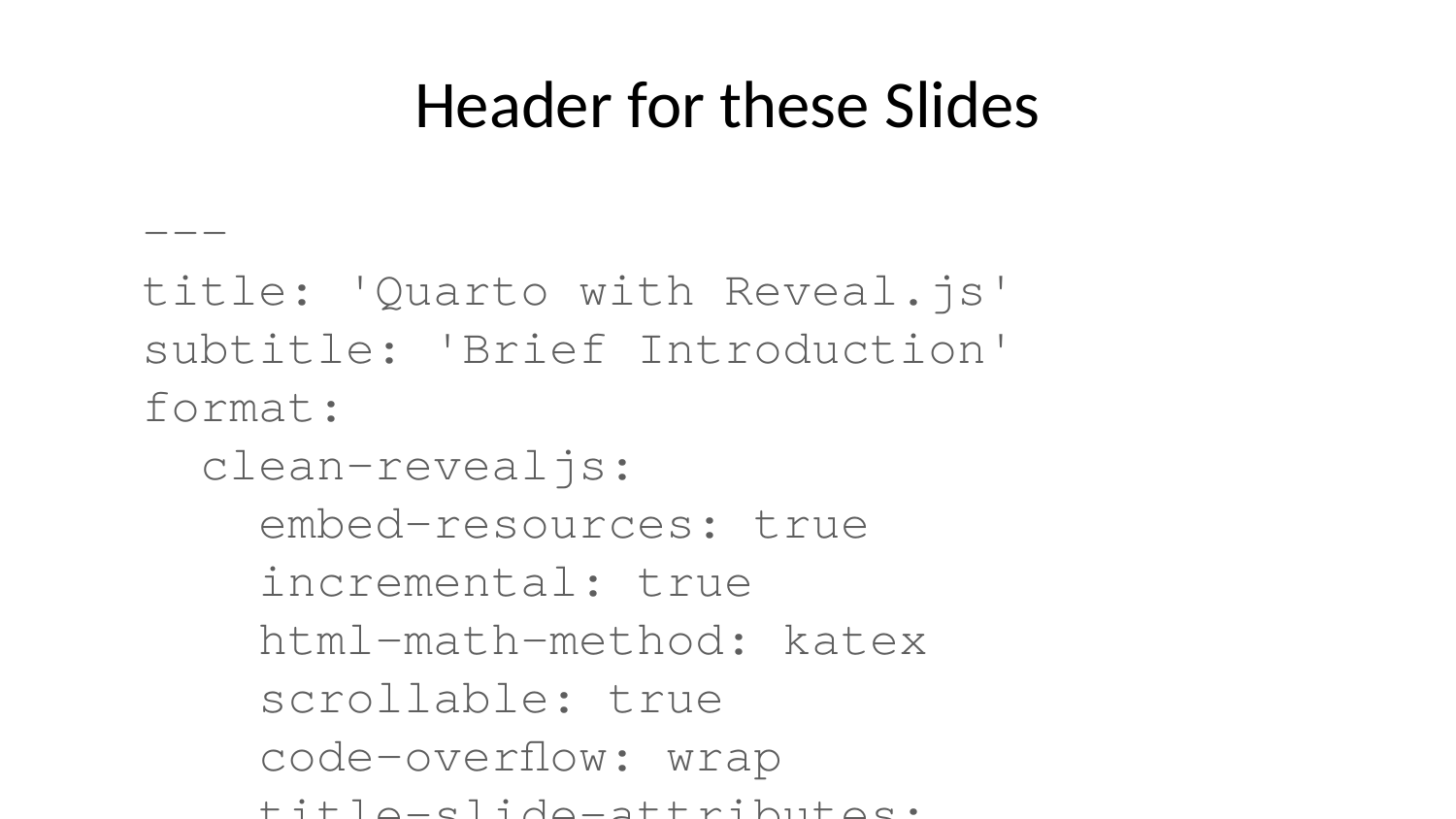

# Header for these Slides
---
title: 'Quarto with Reveal.js'
subtitle: 'Brief Introduction'
format:
  clean-revealjs:
    embed-resources: true
    incremental: true
    html-math-method: katex
    scrollable: true
    code-overflow: wrap
    title-slide-attributes:
      data-background-image: UMN9_M-1line-blk.png
      data-background-size: 25%
      data-background-position: 4% 97%
  beamer: default
  pptx: default
author:
  - name: Matt Braaksma
    email: braak014@umn.edu
    affiliations: University of Minnesota
date: April 30, 2024
---